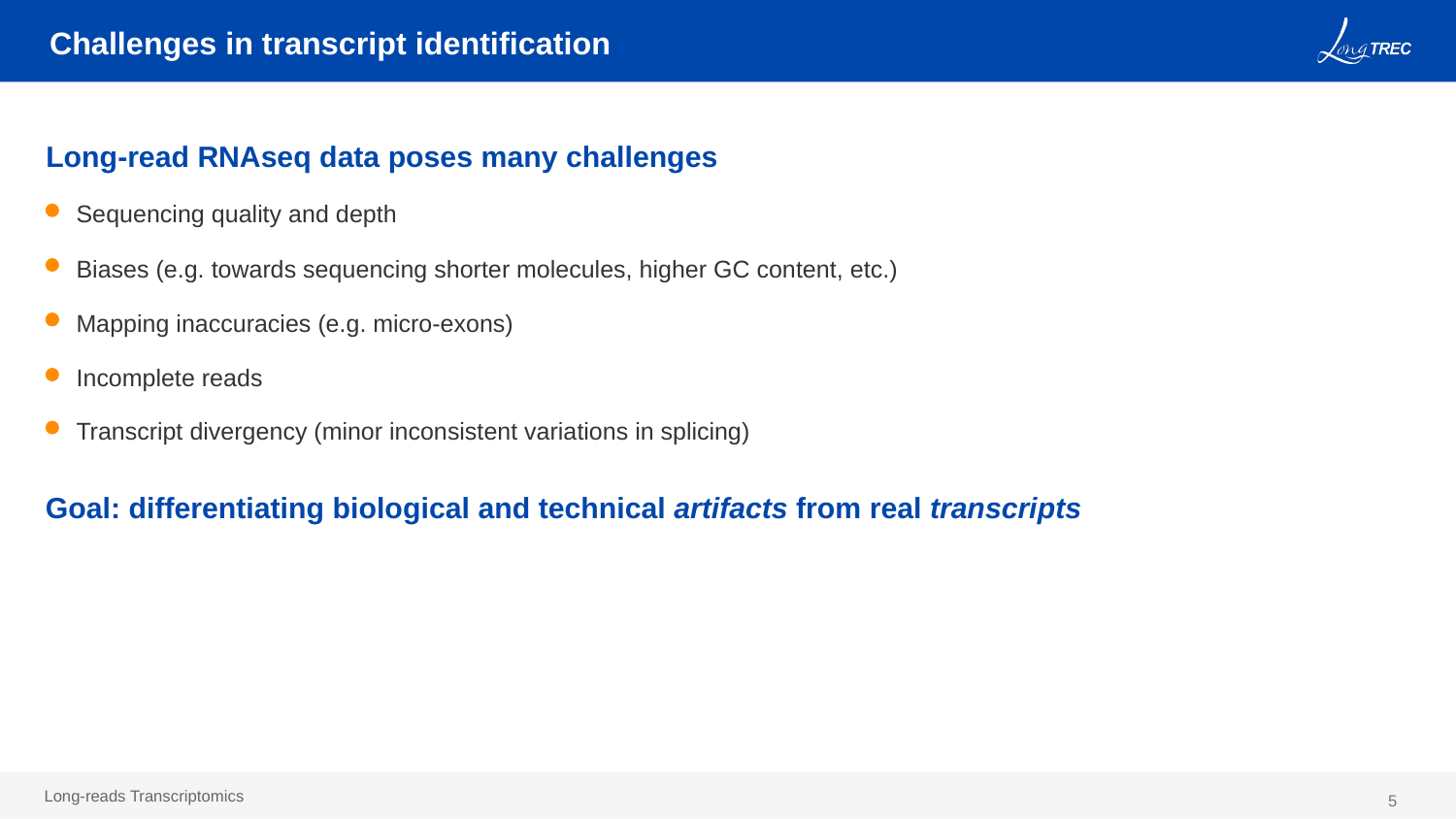

Challenges in transcript identification
Long-read RNAseq data poses many challenges
Sequencing quality and depth

Biases (e.g. towards sequencing shorter molecules, higher GC content, etc.)

Mapping inaccuracies (e.g. micro-exons)

Incomplete reads

Transcript divergency (minor inconsistent variations in splicing)

Goal: differentiating biological and technical artifacts from real transcripts
5